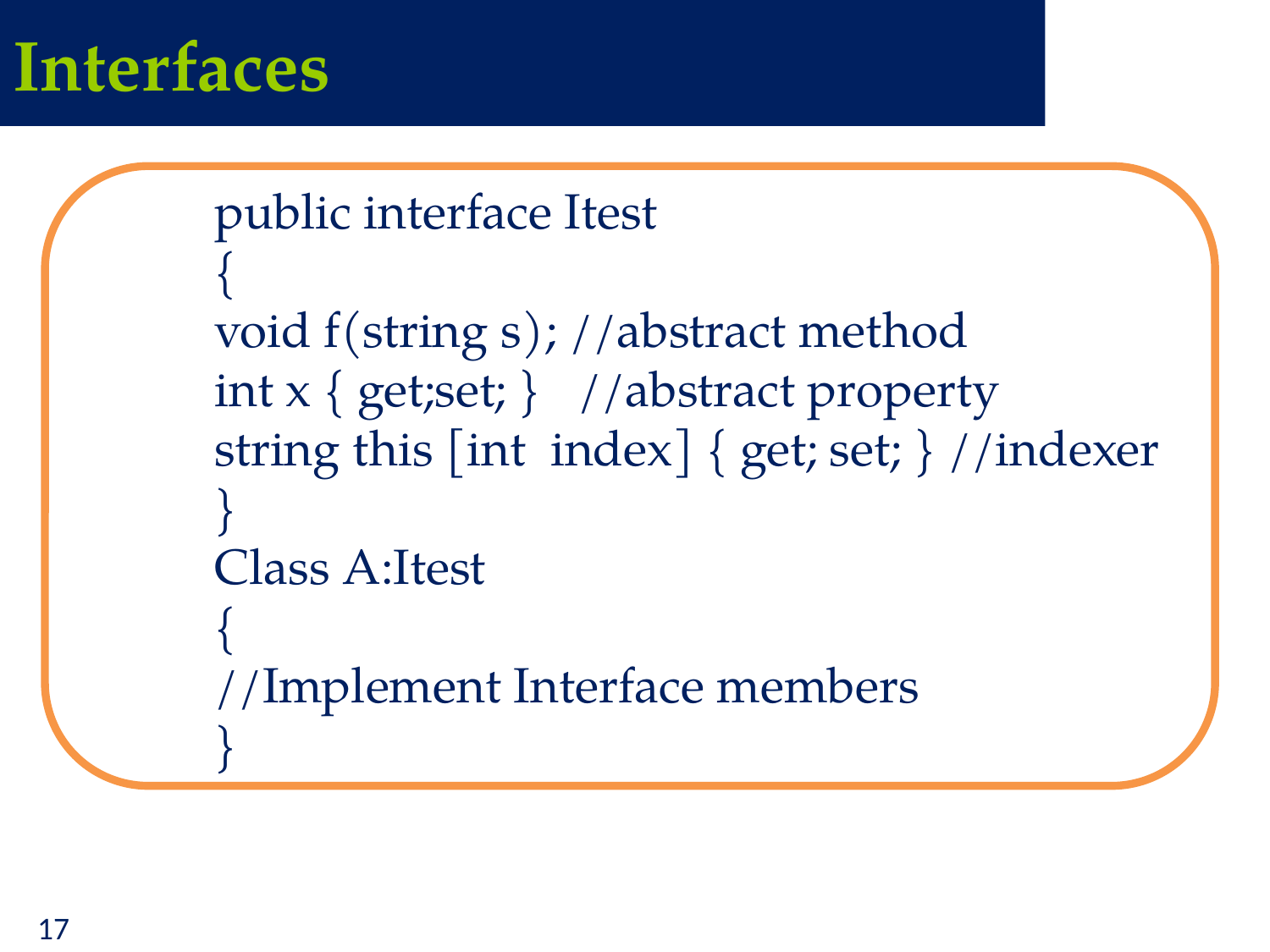

# Interfaces
public interface Itest
{
void f(string s); //abstract method
int x { get;set; }   //abstract property
string this [int  index] { get; set; } //indexer
}
Class A:Itest
{
//Implement Interface members
}
17